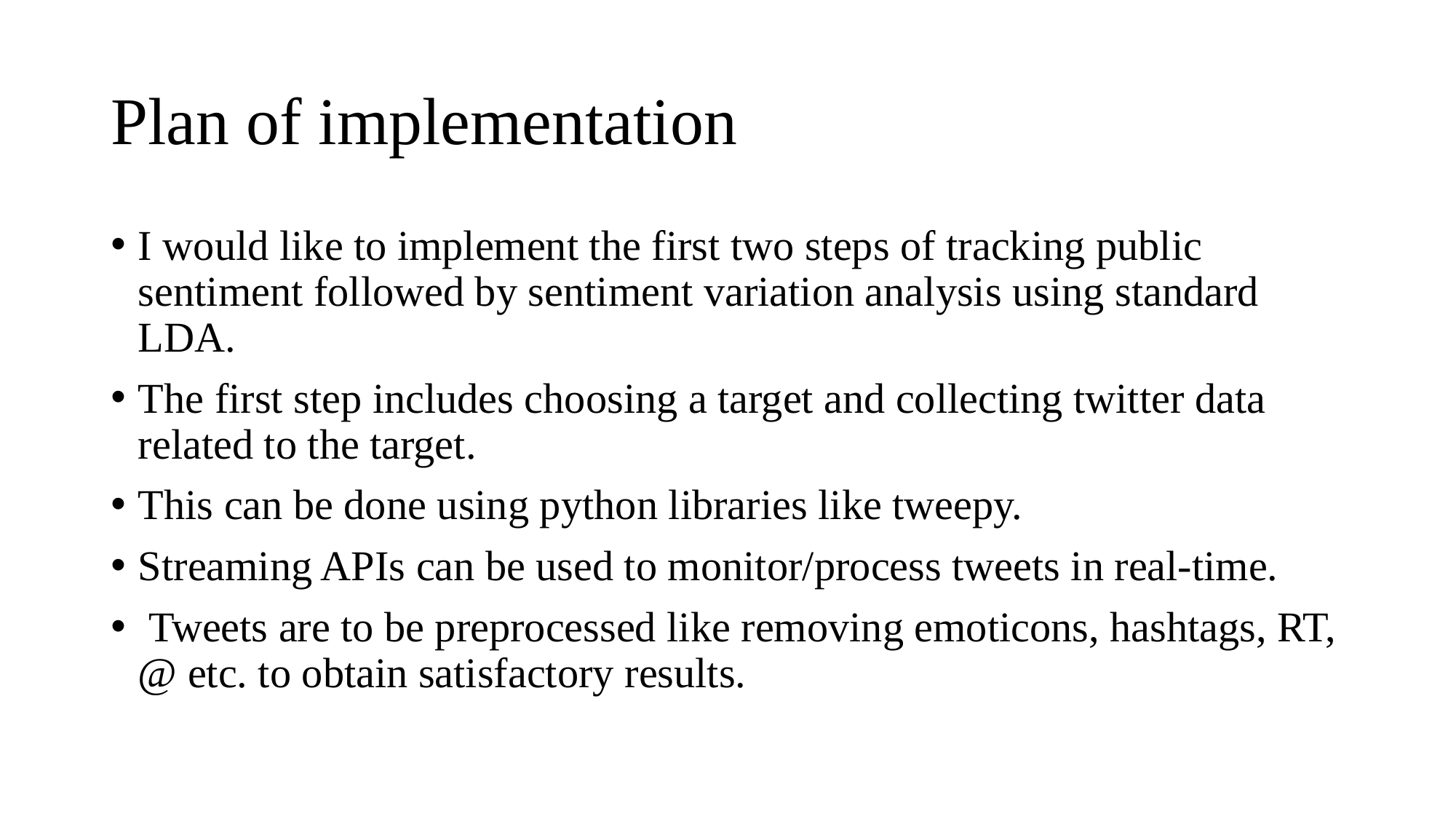

# Plan of implementation
I would like to implement the first two steps of tracking public sentiment followed by sentiment variation analysis using standard LDA.
The first step includes choosing a target and collecting twitter data related to the target.
This can be done using python libraries like tweepy.
Streaming APIs can be used to monitor/process tweets in real-time.
 Tweets are to be preprocessed like removing emoticons, hashtags, RT, @ etc. to obtain satisfactory results.